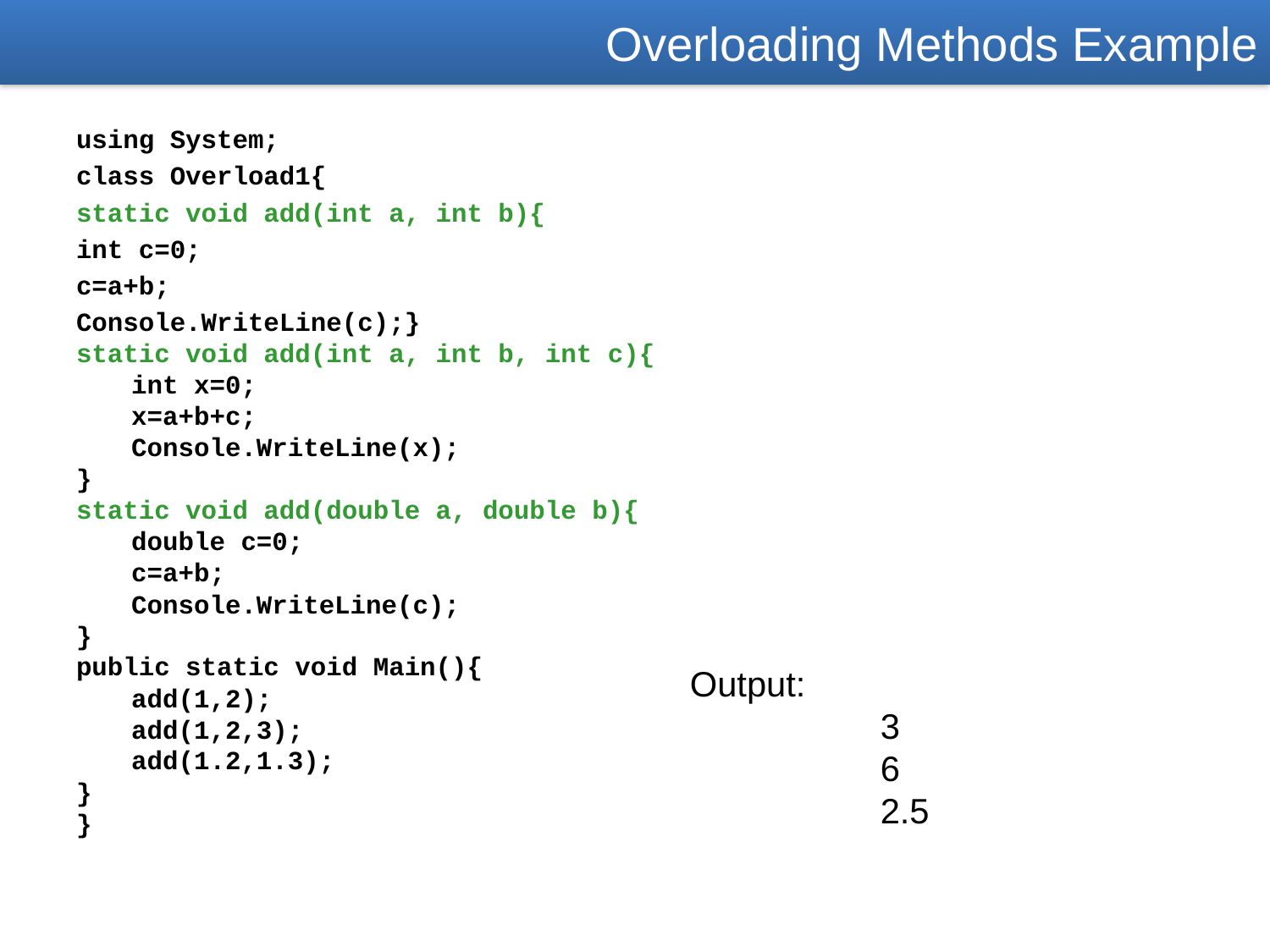

Overloading Methods Example

using System;
class Overload1{
static void add(int a, int b){
int c=0;
c=a+b;
Console.WriteLine(c);}
static void add(int a, int b, int c){
int x=0;
x=a+b+c;
Console.WriteLine(x);
}
static void add(double a, double b){
double c=0;
c=a+b;
Console.WriteLine(c);
}
public static void Main(){
add(1,2);
add(1,2,3);
add(1.2,1.3);
}
}

Output:
3
6
2.5